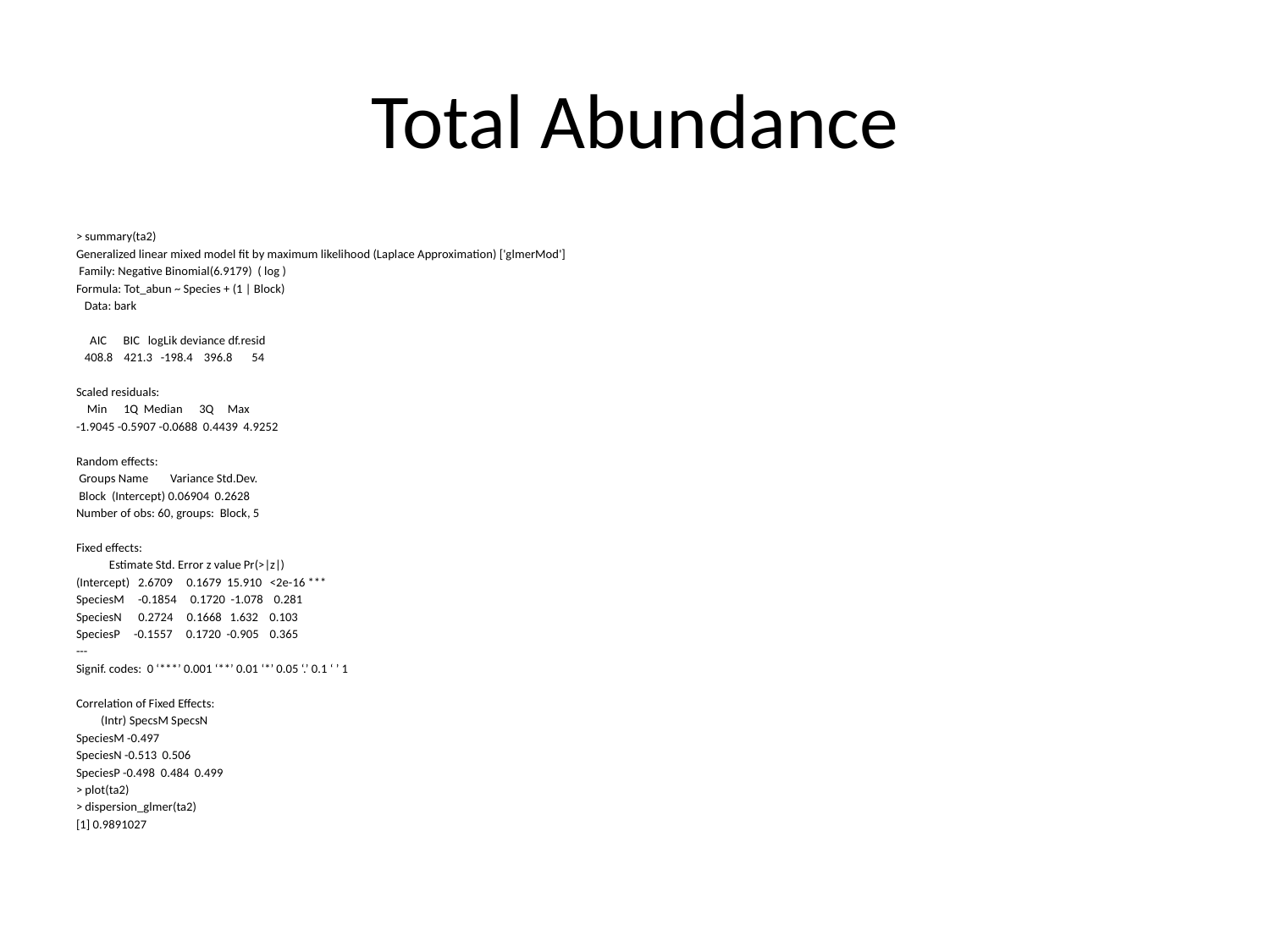

# Total Abundance
> summary(ta2)
Generalized linear mixed model fit by maximum likelihood (Laplace Approximation) ['glmerMod']
 Family: Negative Binomial(6.9179)  ( log )
Formula: Tot_abun ~ Species + (1 | Block)
   Data: bark

     AIC      BIC   logLik deviance df.resid
   408.8    421.3   -198.4    396.8       54

Scaled residuals:
    Min      1Q  Median      3Q     Max
-1.9045 -0.5907 -0.0688  0.4439  4.9252

Random effects:
 Groups Name        Variance Std.Dev.
 Block  (Intercept) 0.06904  0.2628
Number of obs: 60, groups:  Block, 5

Fixed effects:
            Estimate Std. Error z value Pr(>|z|)
(Intercept)   2.6709     0.1679  15.910   <2e-16 ***
SpeciesM     -0.1854     0.1720  -1.078    0.281
SpeciesN      0.2724     0.1668   1.632    0.103
SpeciesP     -0.1557     0.1720  -0.905    0.365
---
Signif. codes:  0 ‘***’ 0.001 ‘**’ 0.01 ‘*’ 0.05 ‘.’ 0.1 ‘ ’ 1

Correlation of Fixed Effects:
         (Intr) SpecsM SpecsN
SpeciesM -0.497
SpeciesN -0.513  0.506
SpeciesP -0.498  0.484  0.499
> plot(ta2)
> dispersion_glmer(ta2)
[1] 0.9891027